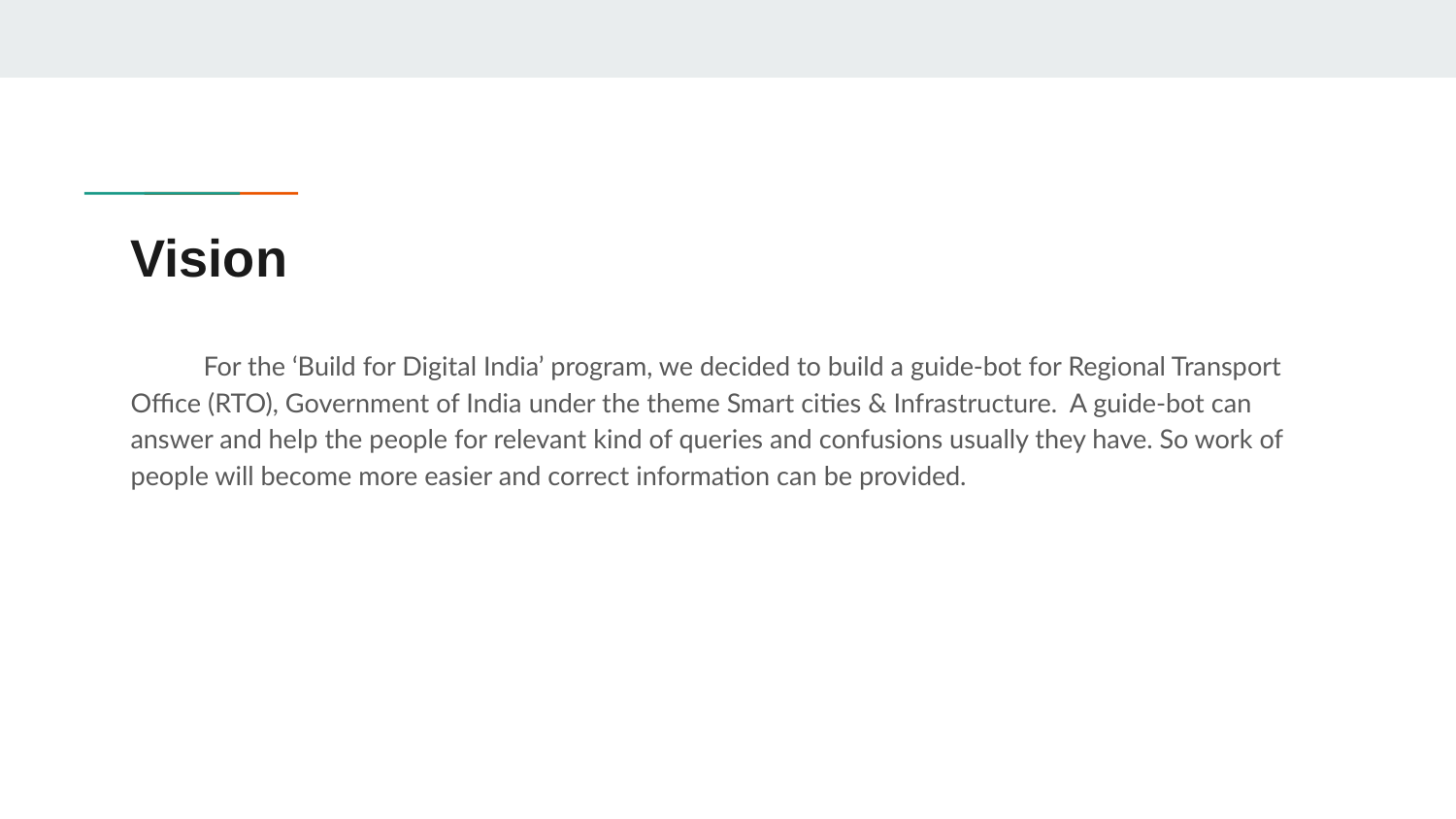

# Vision
For the ‘Build for Digital India’ program, we decided to build a guide-bot for Regional Transport Office (RTO), Government of India under the theme Smart cities & Infrastructure.  A guide-bot can answer and help the people for relevant kind of queries and confusions usually they have. So work of people will become more easier and correct information can be provided.